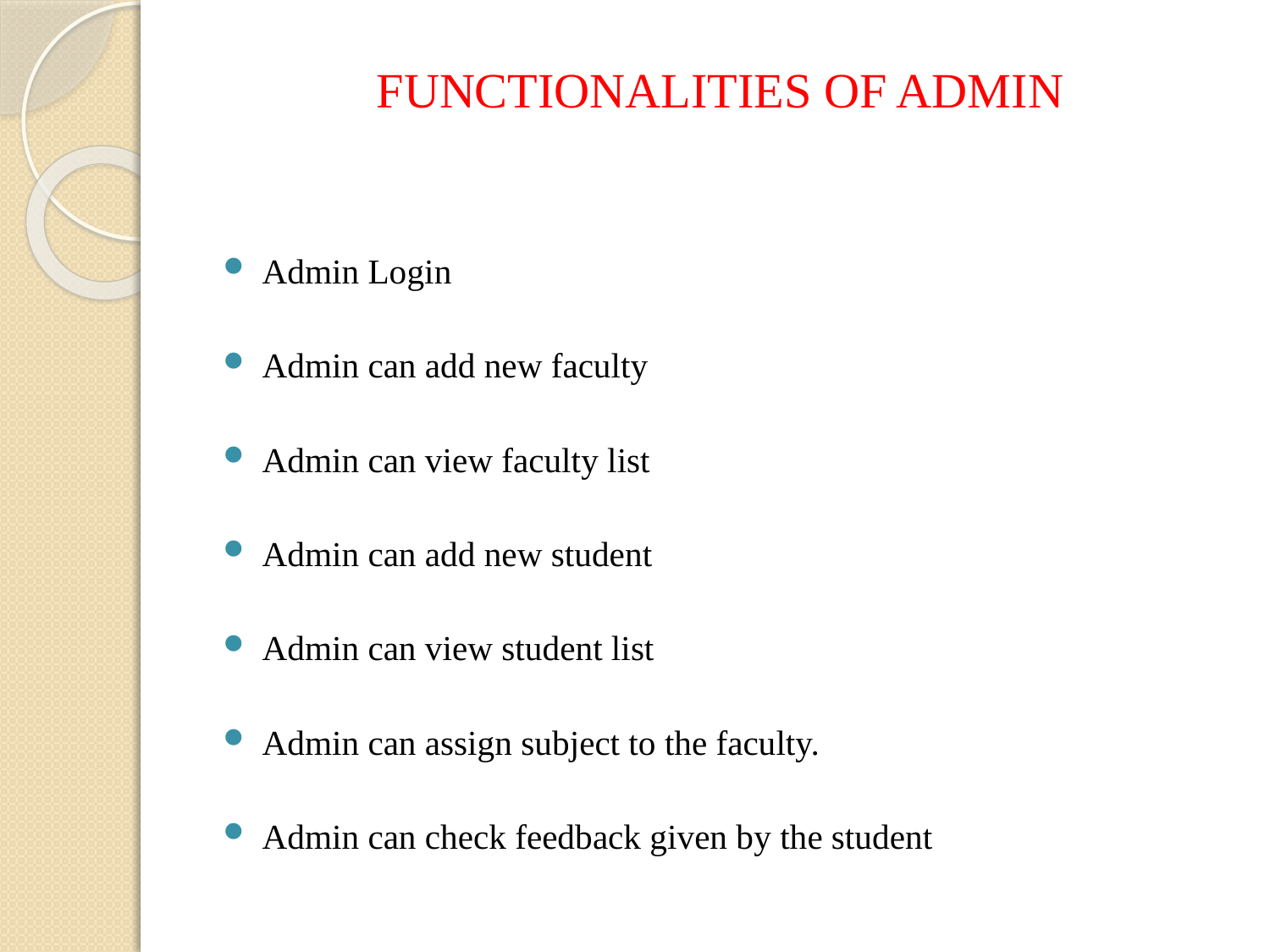

FUNCTIONALITIES OF ADMIN
Admin Login
Admin can add new faculty
Admin can view faculty list
Admin can add new student
Admin can view student list
Admin can assign subject to the faculty.
Admin can check feedback given by the student